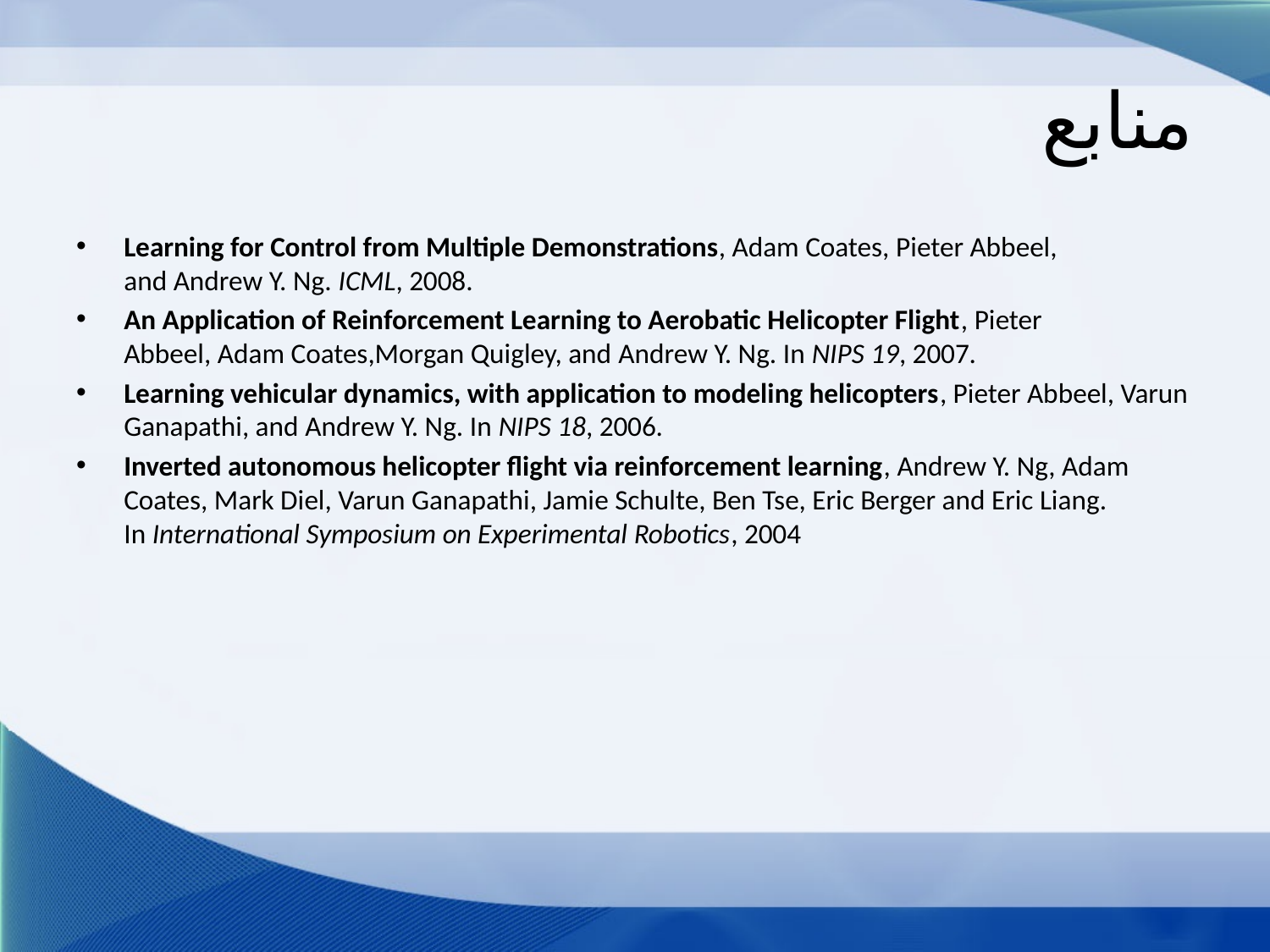

# منابع
Learning for Control from Multiple Demonstrations, Adam Coates, Pieter Abbeel, and Andrew Y. Ng. ICML, 2008.
An Application of Reinforcement Learning to Aerobatic Helicopter Flight, Pieter Abbeel, Adam Coates,Morgan Quigley, and Andrew Y. Ng. In NIPS 19, 2007.
Learning vehicular dynamics, with application to modeling helicopters, Pieter Abbeel, Varun Ganapathi, and Andrew Y. Ng. In NIPS 18, 2006.
Inverted autonomous helicopter flight via reinforcement learning, Andrew Y. Ng, Adam Coates, Mark Diel, Varun Ganapathi, Jamie Schulte, Ben Tse, Eric Berger and Eric Liang. In International Symposium on Experimental Robotics, 2004